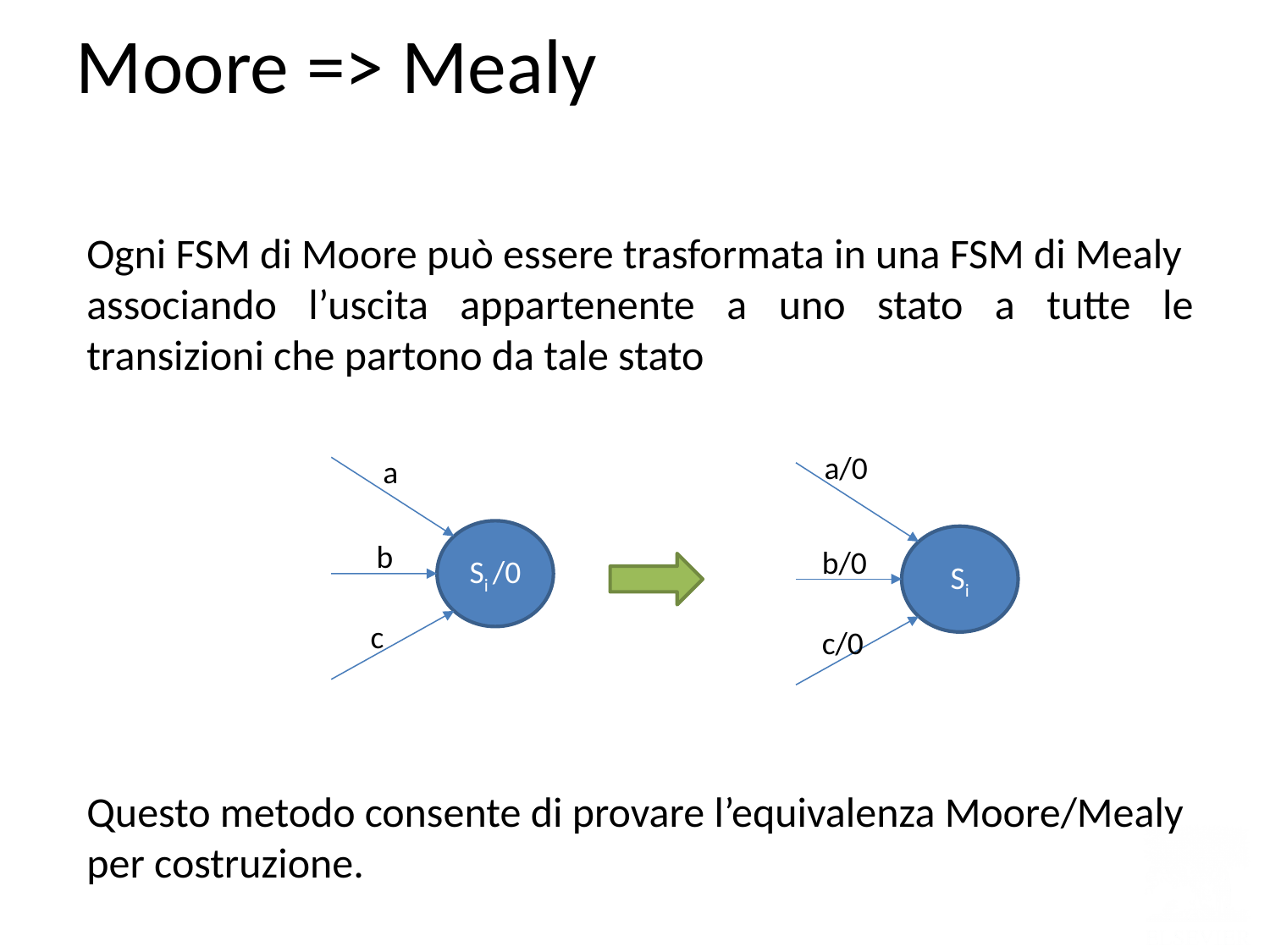

Moore => Mealy

Ogni FSM di Moore può essere trasformata in una FSM di Mealy
associando l’uscita appartenente a uno stato a tutte le transizioni che partono da tale stato

Questo metodo consente di provare l’equivalenza Moore/Mealy per costruzione.
a/0
a
Si /0
Si
b
b/0

c
c/0